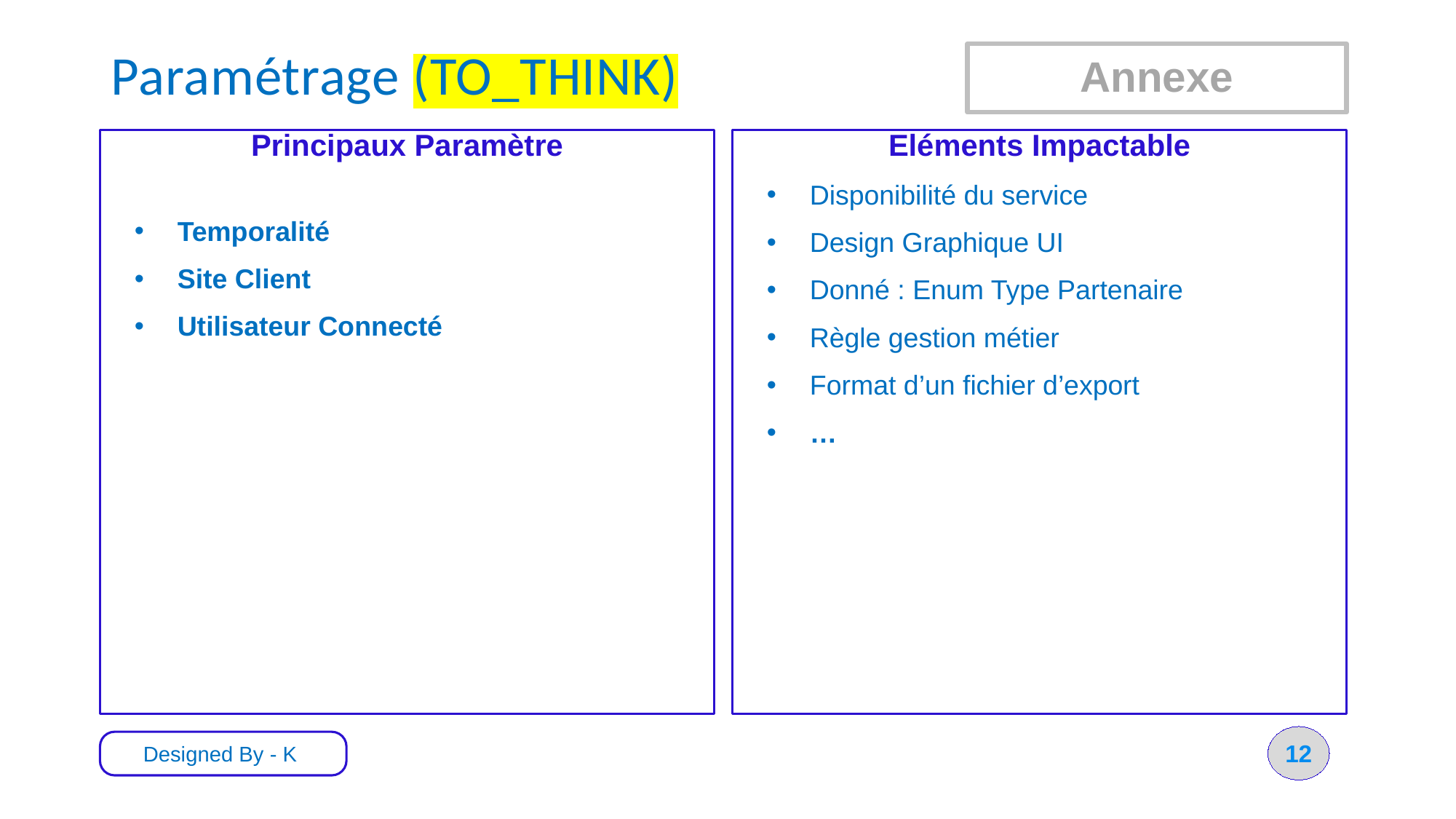

# Paramétrage (TO_THINK)
Annexe
Principaux Paramètre
Temporalité
Site Client
Utilisateur Connecté

Eléments Impactable
Disponibilité du service
Design Graphique UI
Donné : Enum Type Partenaire
Règle gestion métier
Format d’un fichier d’export
…

12
Designed By - K